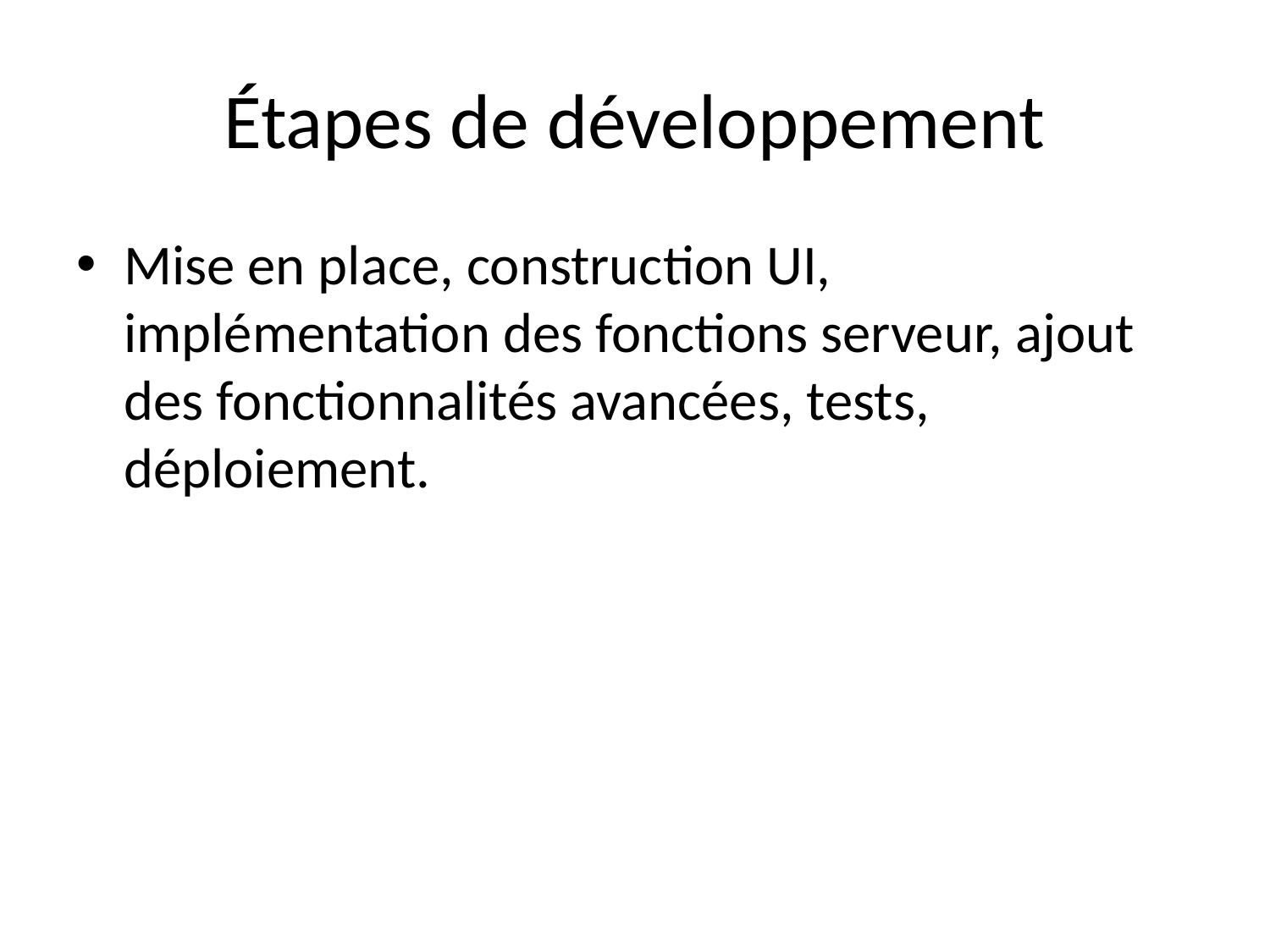

# Étapes de développement
Mise en place, construction UI, implémentation des fonctions serveur, ajout des fonctionnalités avancées, tests, déploiement.